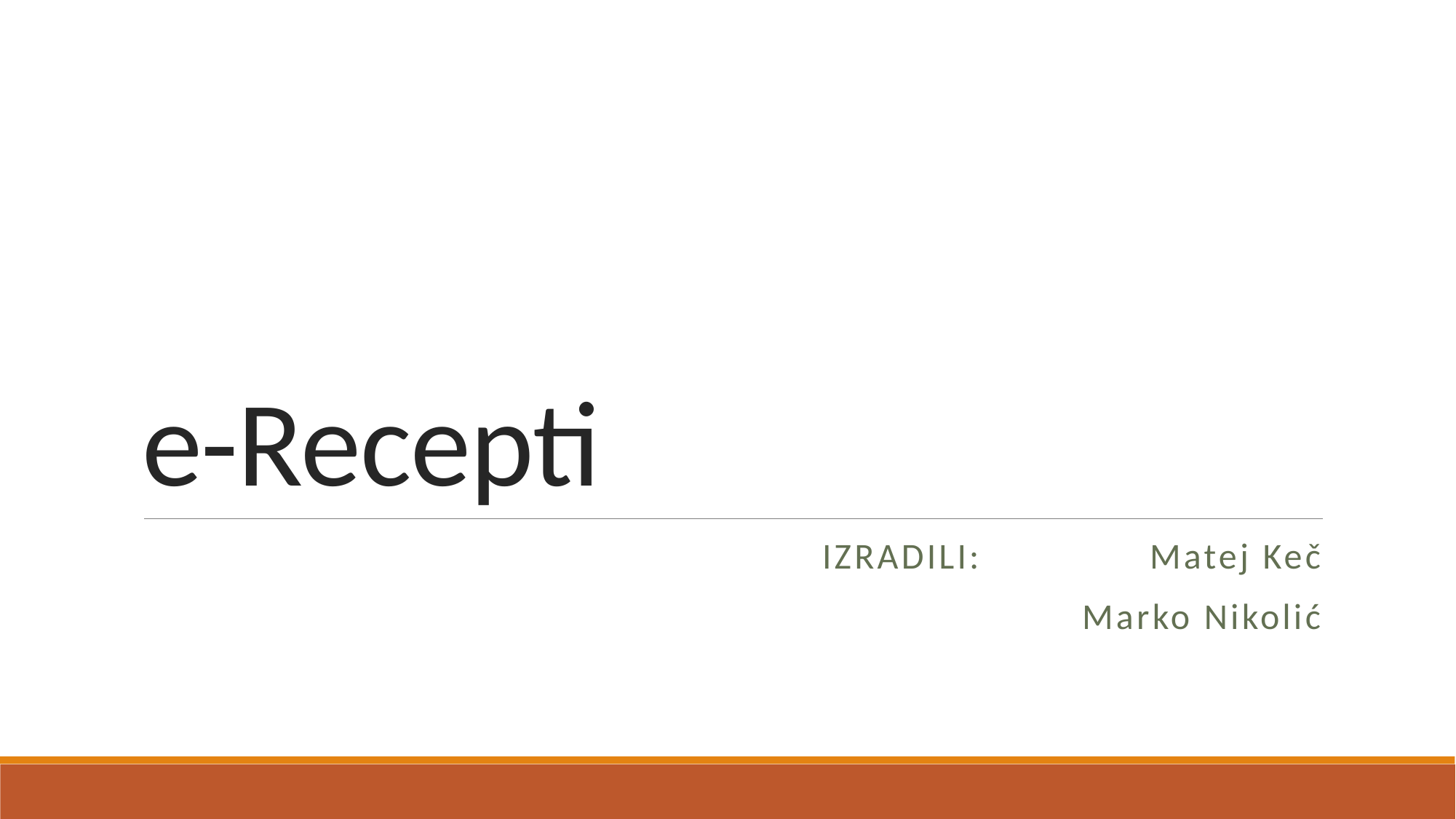

# e-Recepti
Izradili: 		Matej Keč
		Marko Nikolić